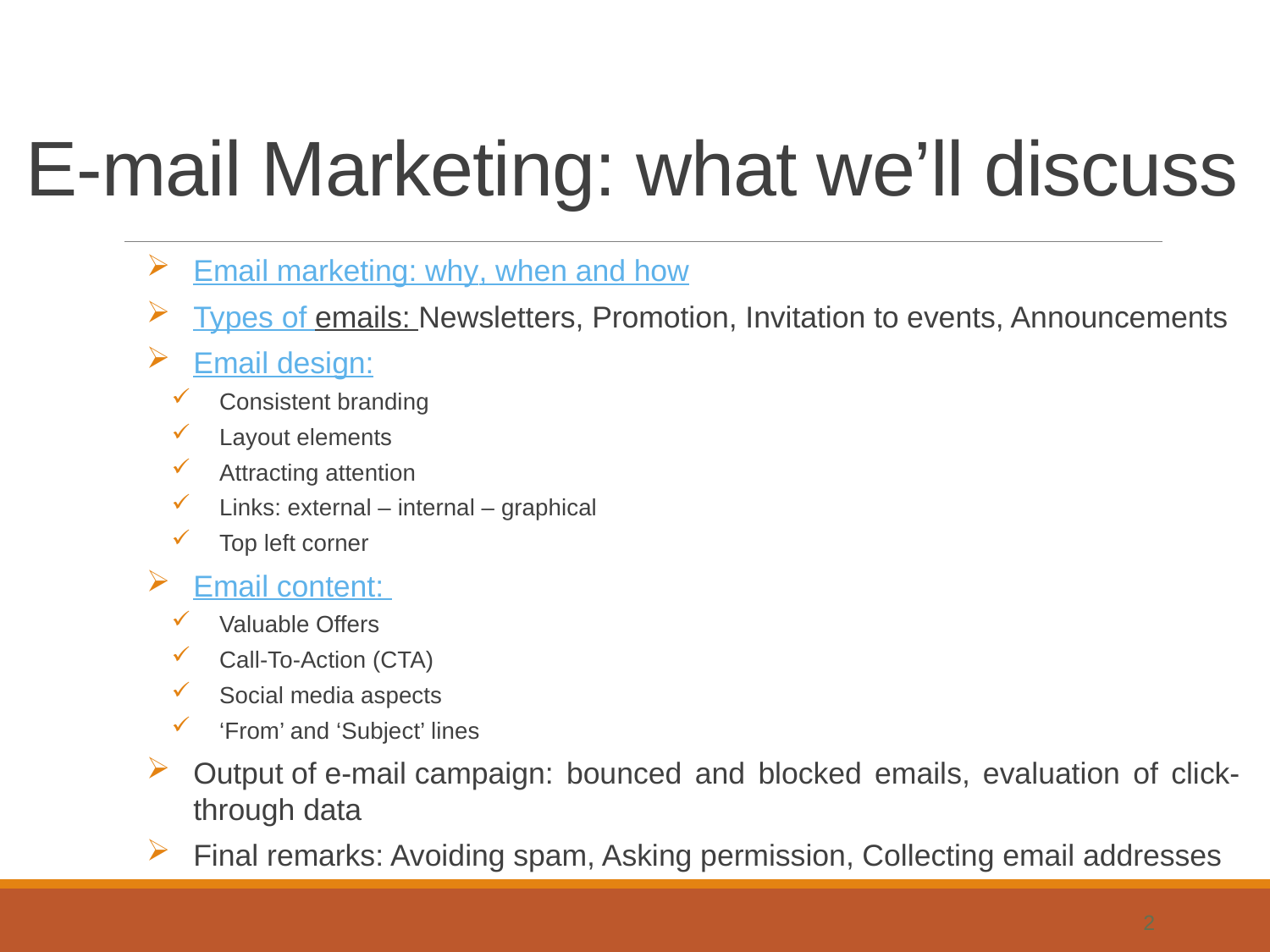

# E-mail Marketing: what we’ll discuss
Email marketing: why, when and how
Types of emails: Newsletters, Promotion, Invitation to events, Announcements
Email design:
Consistent branding
Layout elements
Attracting attention
Links: external – internal – graphical
Top left corner
Email content:
Valuable Offers
Call-To-Action (CTA)
Social media aspects
‘From’ and ‘Subject’ lines
Output of e-mail campaign: bounced and blocked emails, evaluation of click-through data
Final remarks: Avoiding spam, Asking permission, Collecting email addresses

2